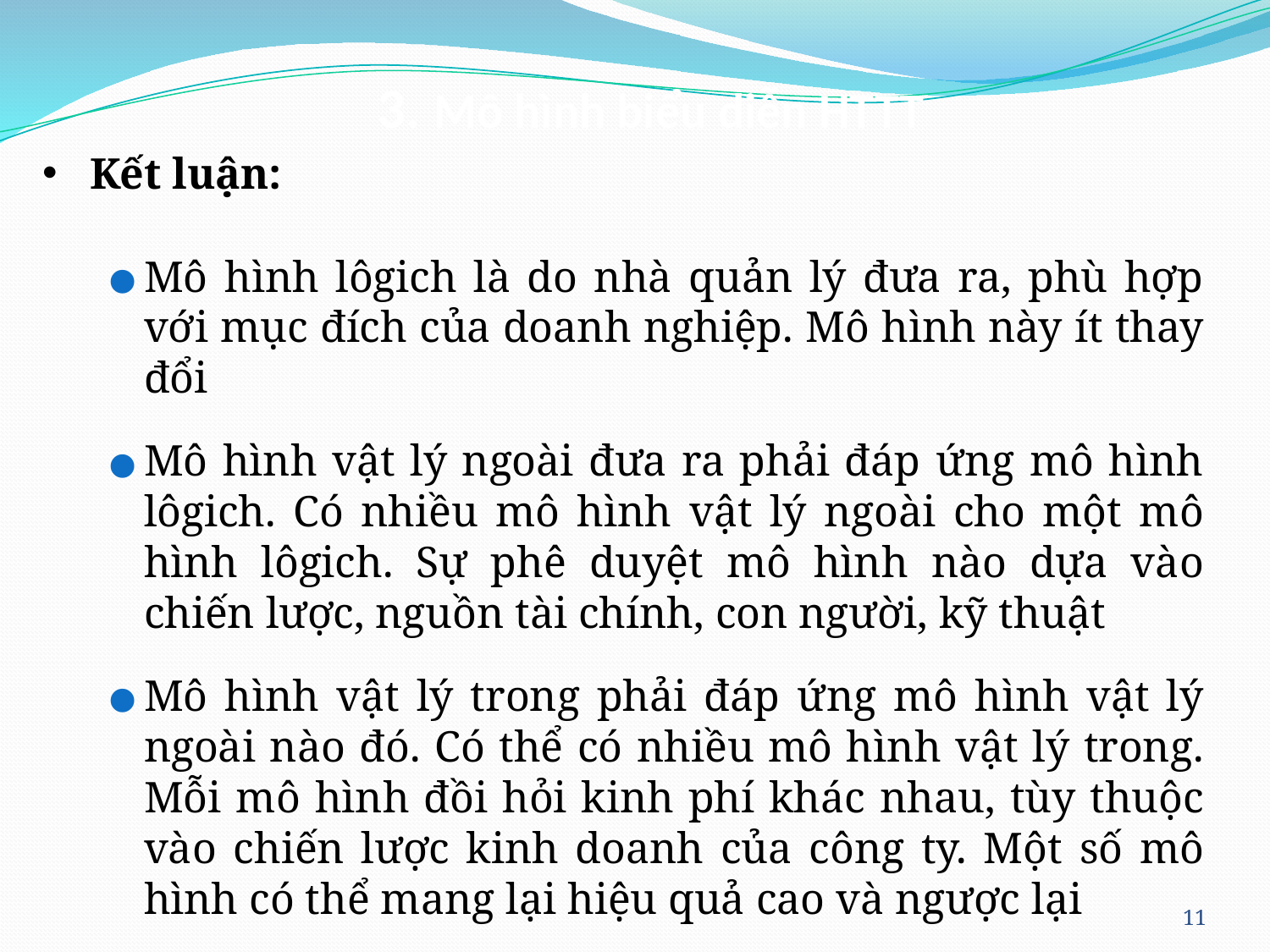

3. Mô hình biểu diễn HTTT
# Kết luận:
Mô hình lôgich là do nhà quản lý đưa ra, phù hợp với mục đích của doanh nghiệp. Mô hình này ít thay đổi
Mô hình vật lý ngoài đưa ra phải đáp ứng mô hình lôgich. Có nhiều mô hình vật lý ngoài cho một mô hình lôgich. Sự phê duyệt mô hình nào dựa vào chiến lược, nguồn tài chính, con người, kỹ thuật
Mô hình vật lý trong phải đáp ứng mô hình vật lý ngoài nào đó. Có thể có nhiều mô hình vật lý trong. Mỗi mô hình đồi hỏi kinh phí khác nhau, tùy thuộc vào chiến lược kinh doanh của công ty. Một số mô hình có thể mang lại hiệu quả cao và ngược lại
11